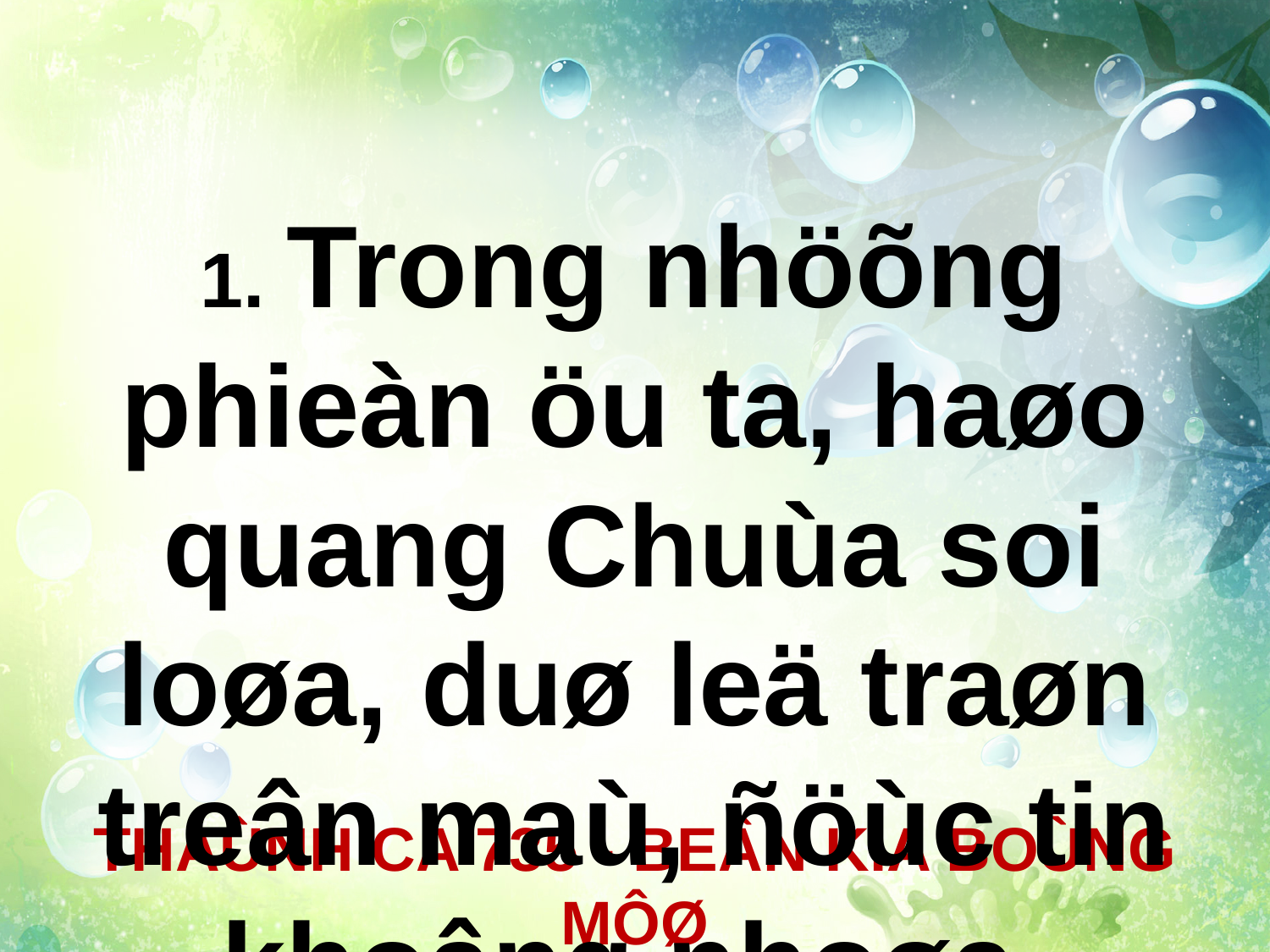

1. Trong nhöõng phieàn öu ta, haøo quang Chuùa soi loøa, duø leä traøn treân maù, ñöùc tin khoâng nhoøa.
THAÙNH CA 735 - BEÂN KIA BOÙNG MÔØ